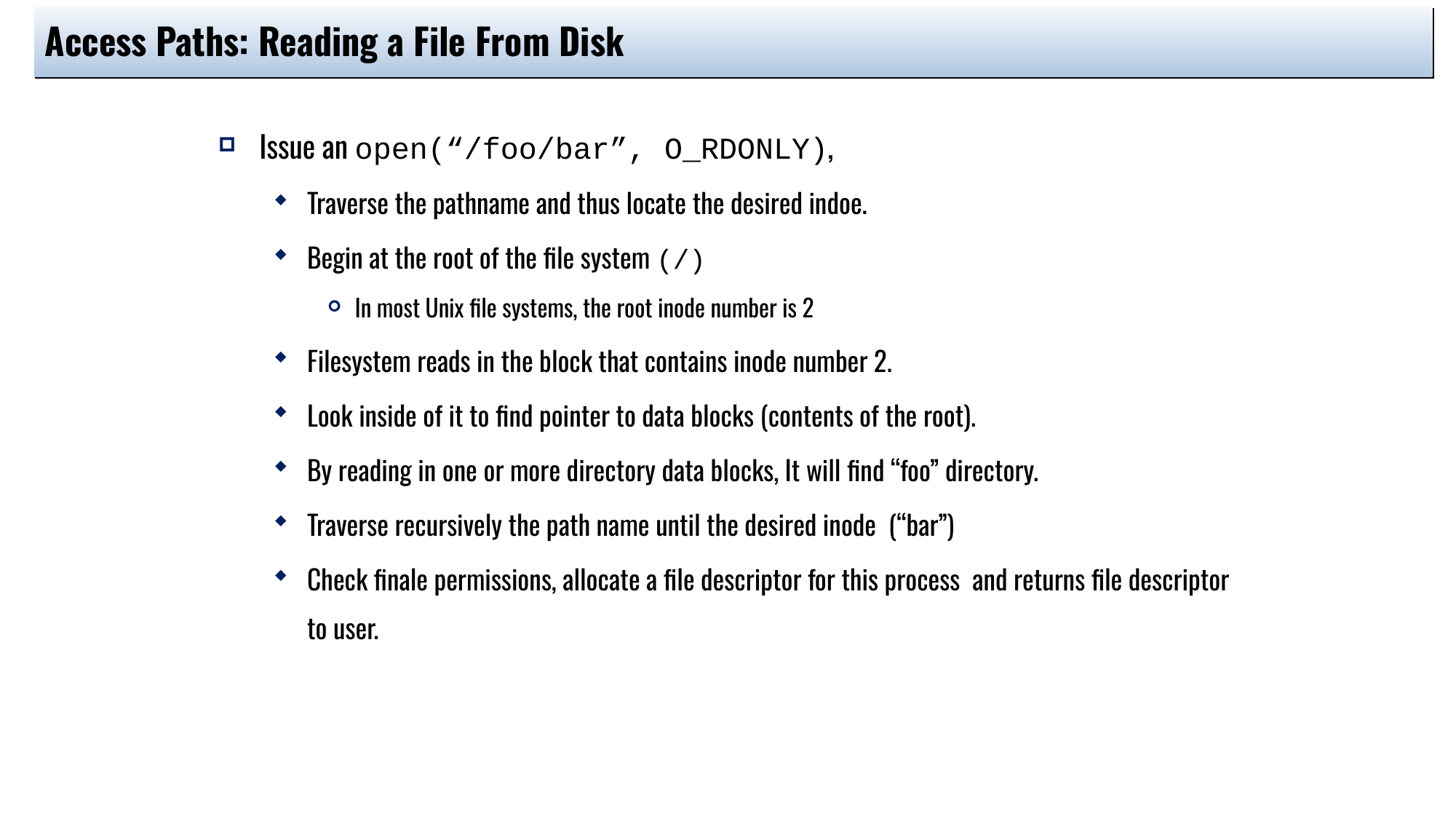

# Access Paths: Reading a File From Disk
Issue an open(“/foo/bar”, O_RDONLY),
Traverse the pathname and thus locate the desired indoe.
Begin at the root of the file system (/)
In most Unix file systems, the root inode number is 2
Filesystem reads in the block that contains inode number 2.
Look inside of it to find pointer to data blocks (contents of the root).
By reading in one or more directory data blocks, It will find “foo” directory.
Traverse recursively the path name until the desired inode  (“bar”)
Check finale permissions, allocate a file descriptor for this process  and returns file descriptor to user.